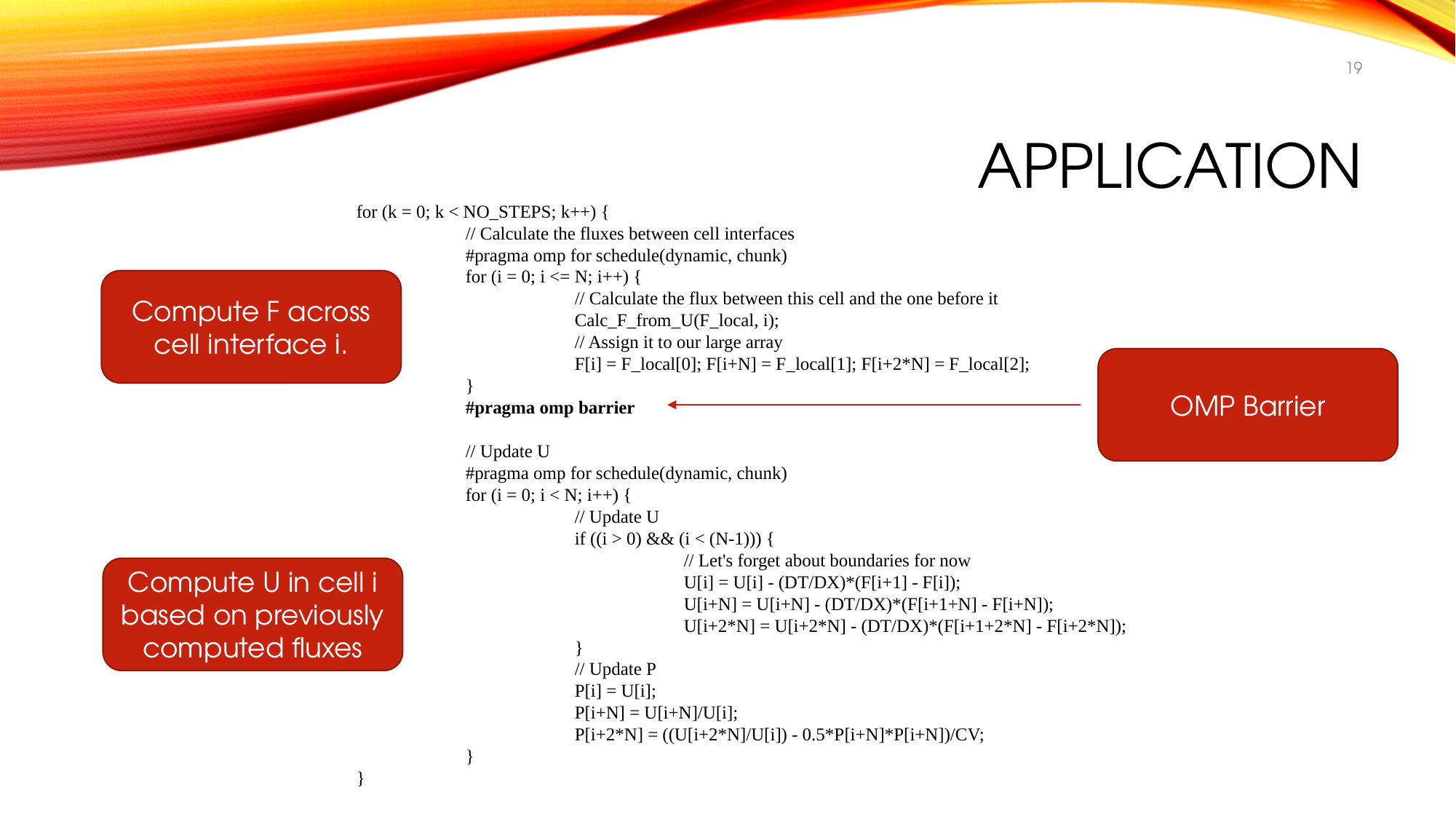

19
# Application
for (k = 0; k < NO_STEPS; k++) {
	// Calculate the fluxes between cell interfaces
	#pragma omp for schedule(dynamic, chunk)
	for (i = 0; i <= N; i++) {
		// Calculate the flux between this cell and the one before it
		Calc_F_from_U(F_local, i);
		// Assign it to our large array
		F[i] = F_local[0]; F[i+N] = F_local[1]; F[i+2*N] = F_local[2];
	}
	#pragma omp barrier

	// Update U
	#pragma omp for schedule(dynamic, chunk)
	for (i = 0; i < N; i++) {
		// Update U
		if ((i > 0) && (i < (N-1))) {
			// Let's forget about boundaries for now
			U[i] = U[i] - (DT/DX)*(F[i+1] - F[i]);
			U[i+N] = U[i+N] - (DT/DX)*(F[i+1+N] - F[i+N]);
			U[i+2*N] = U[i+2*N] - (DT/DX)*(F[i+1+2*N] - F[i+2*N]);
		}
		// Update P
		P[i] = U[i];
		P[i+N] = U[i+N]/U[i];
		P[i+2*N] = ((U[i+2*N]/U[i]) - 0.5*P[i+N]*P[i+N])/CV;
	}
}
Compute F across cell interface i.
OMP Barrier
Compute U in cell i based on previously computed fluxes